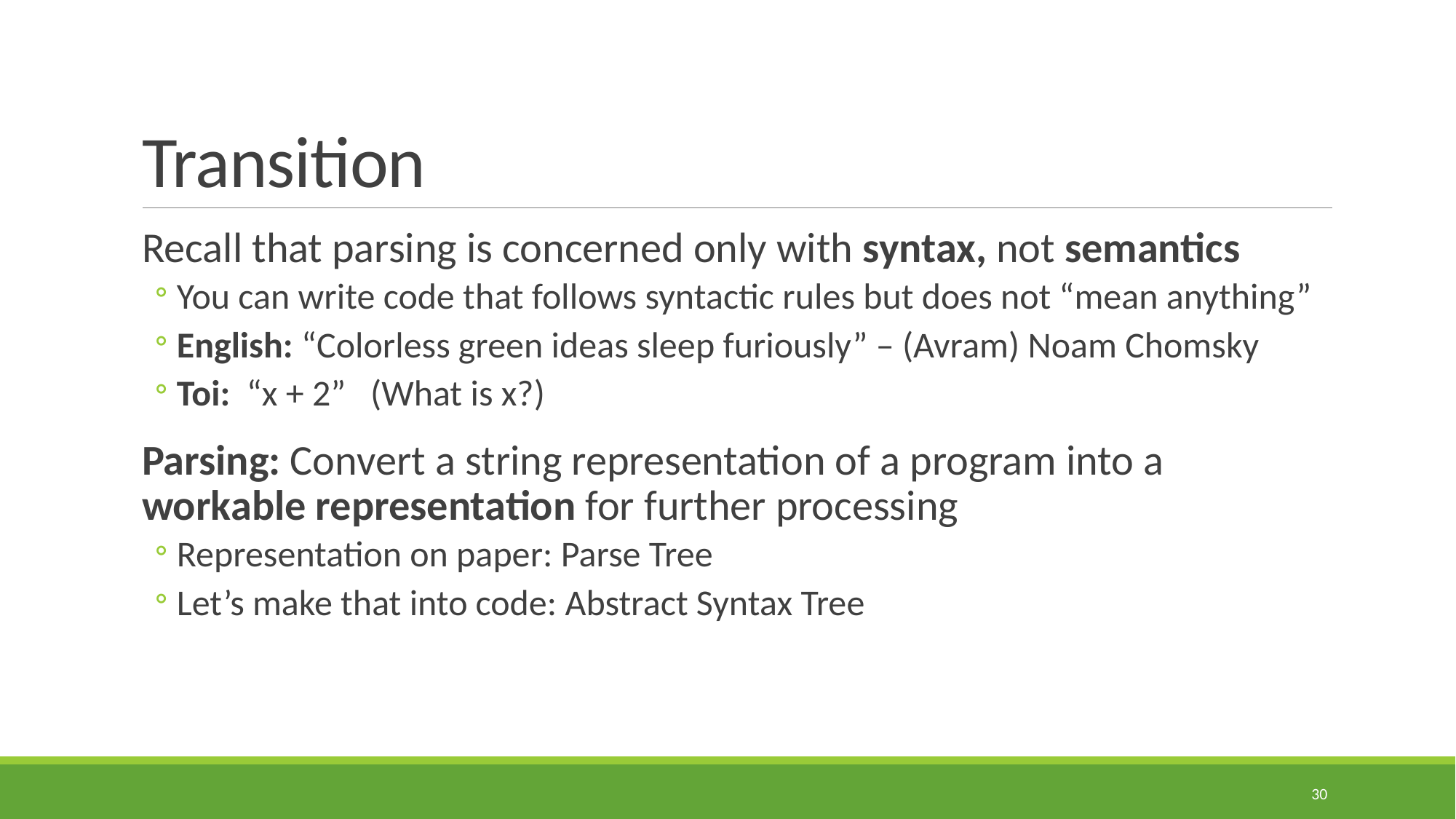

# Transition
Recall that parsing is concerned only with syntax, not semantics
You can write code that follows syntactic rules but does not “mean anything”
English: “Colorless green ideas sleep furiously” – (Avram) Noam Chomsky
Toi:  “x + 2”   (What is x?)
Parsing: Convert a string representation of a program into a workable representation for further processing
Representation on paper: Parse Tree
Let’s make that into code: Abstract Syntax Tree
30